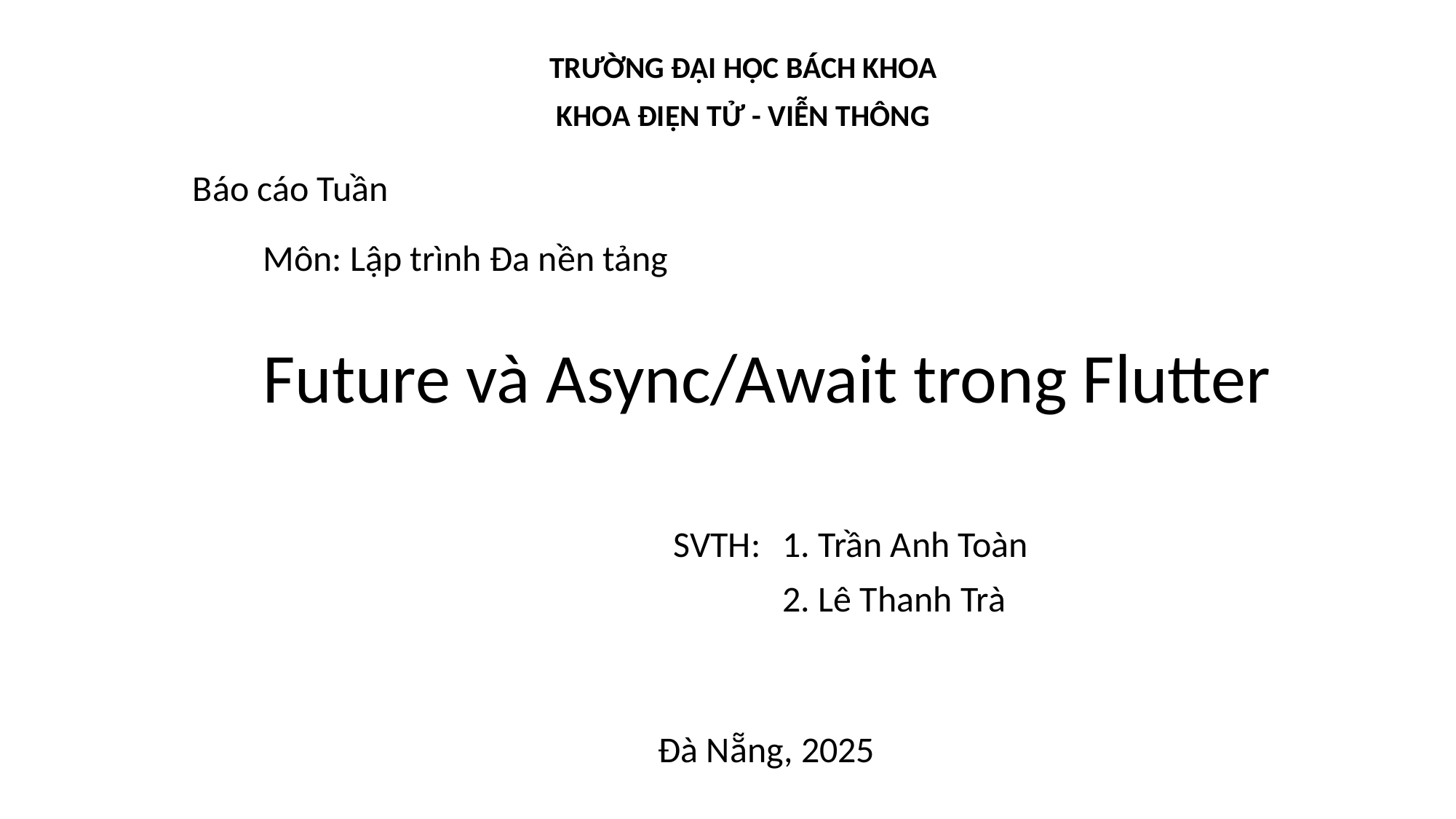

TRƯỜNG ĐẠI HỌC BÁCH KHOA
KHOA ĐIỆN TỬ - VIỄN THÔNG
Báo cáo Tuần
Môn: Lập trình Đa nền tảng
# Future và Async/Await trong Flutter
SVTH: 	1. Trần Anh Toàn
	2. Lê Thanh Trà
Đà Nẵng, 2025